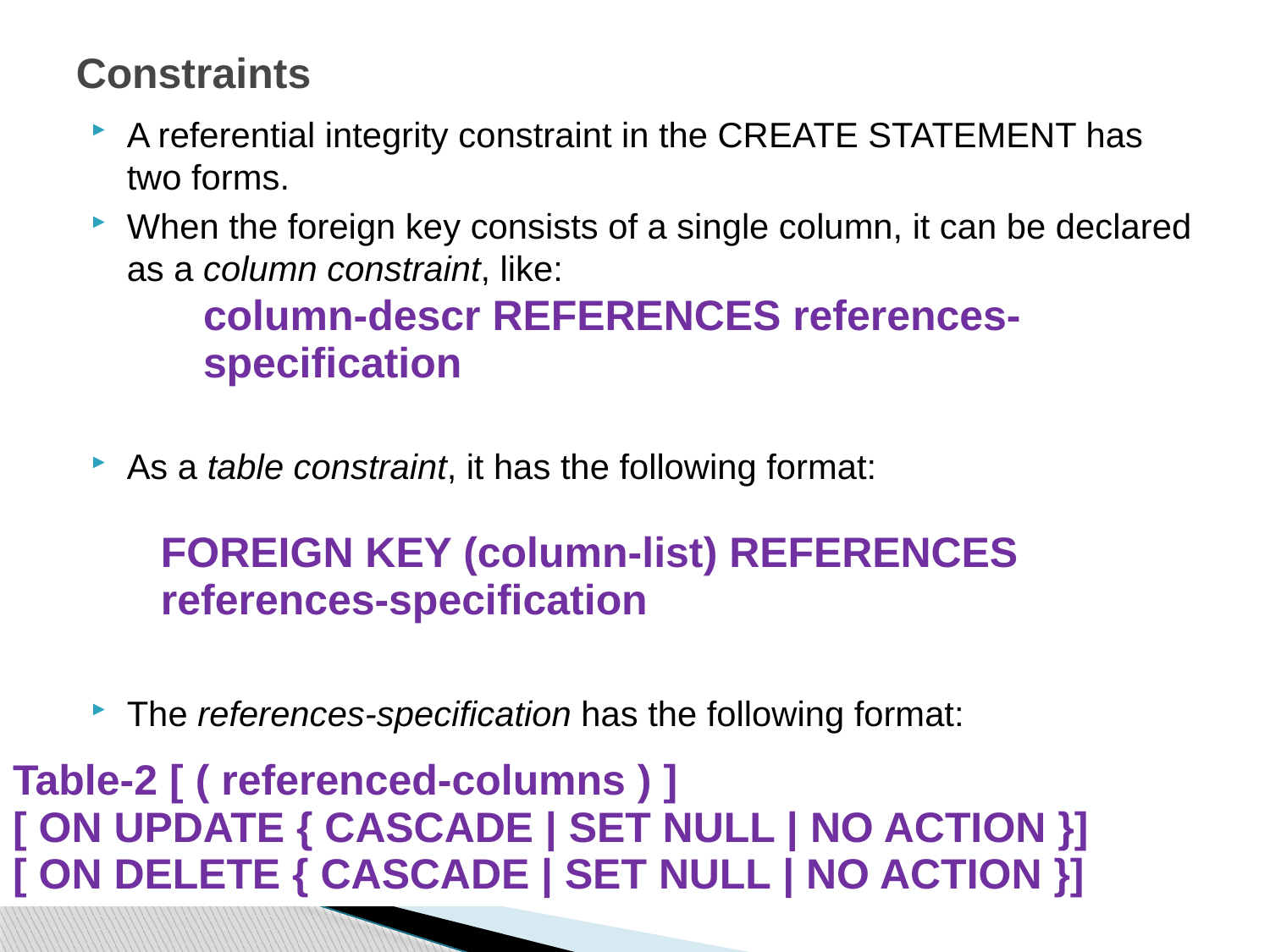

# Constraints
A referential integrity constraint in the CREATE STATEMENT has two forms.
When the foreign key consists of a single column, it can be declared as a column constraint, like:

As a table constraint, it has the following format:

The references-specification has the following format:

| column-descr REFERENCES references-specification |
| --- |
| FOREIGN KEY (column-list) REFERENCES references-specification |
| --- |
| Table-2 [ ( referenced-columns ) ] [ ON UPDATE { CASCADE | SET NULL | NO ACTION }] [ ON DELETE { CASCADE | SET NULL | NO ACTION }] |
| --- |